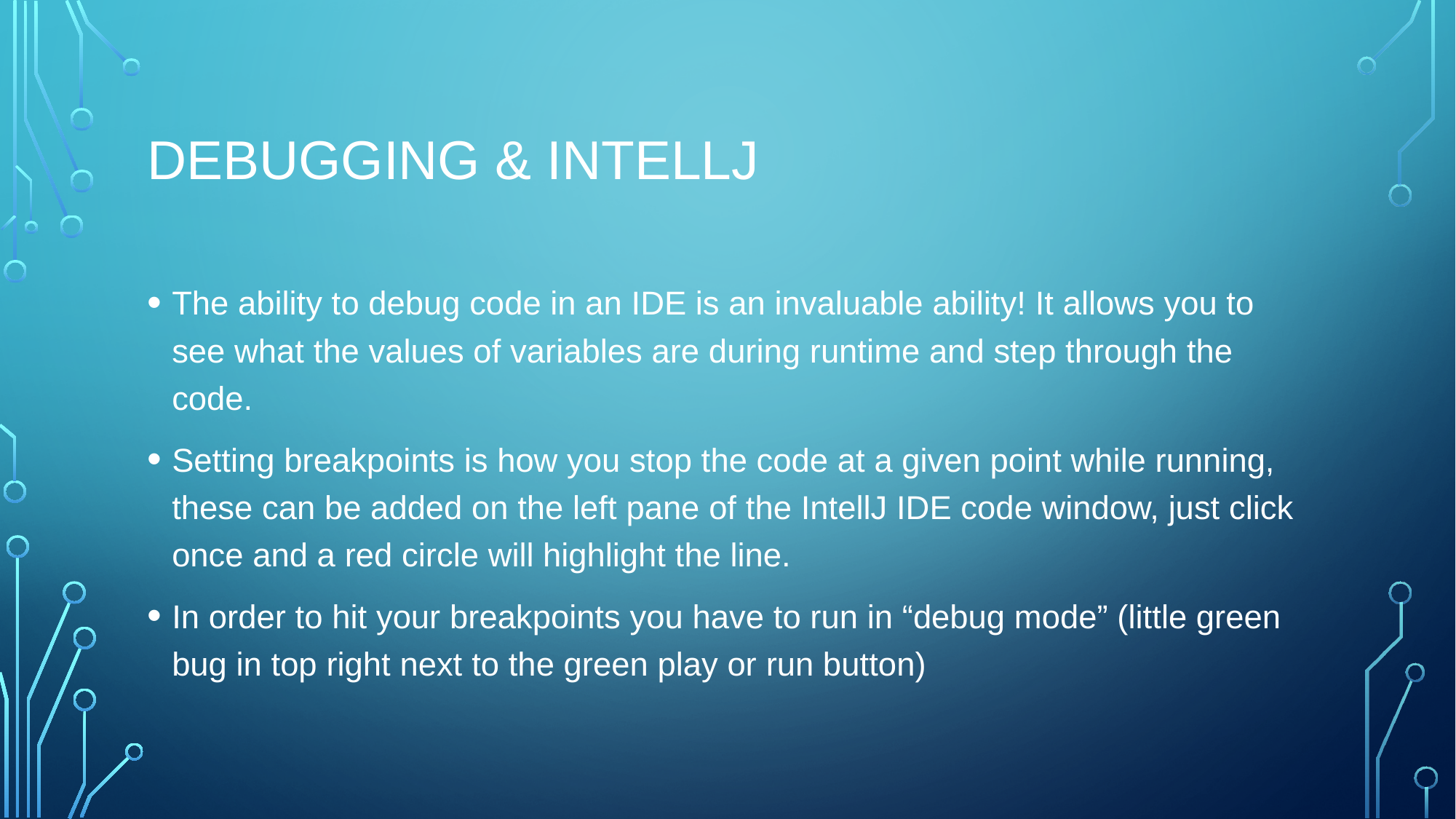

# Debugging & Intellj
The ability to debug code in an IDE is an invaluable ability! It allows you to see what the values of variables are during runtime and step through the code.
Setting breakpoints is how you stop the code at a given point while running, these can be added on the left pane of the IntellJ IDE code window, just click once and a red circle will highlight the line.
In order to hit your breakpoints you have to run in “debug mode” (little green bug in top right next to the green play or run button)